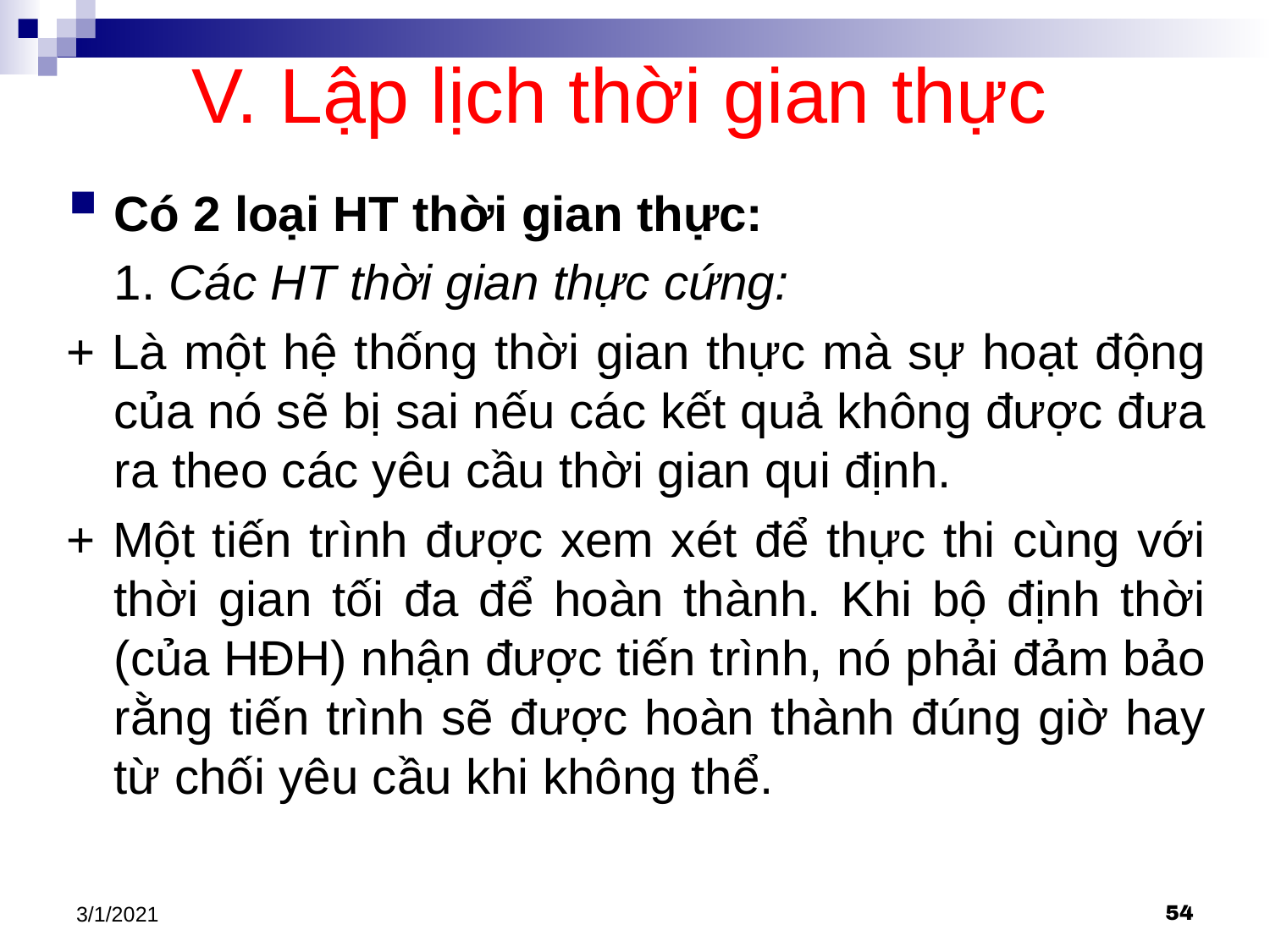

# V. Lập lịch thời gian thực
Có 2 loại HT thời gian thực:
	1. Các HT thời gian thực cứng:
+ Là một hệ thống thời gian thực mà sự hoạt động của nó sẽ bị sai nếu các kết quả không được đưa ra theo các yêu cầu thời gian qui định.
+ Một tiến trình được xem xét để thực thi cùng với thời gian tối đa để hoàn thành. Khi bộ định thời (của HĐH) nhận được tiến trình, nó phải đảm bảo rằng tiến trình sẽ được hoàn thành đúng giờ hay từ chối yêu cầu khi không thể.

3/1/2021
54